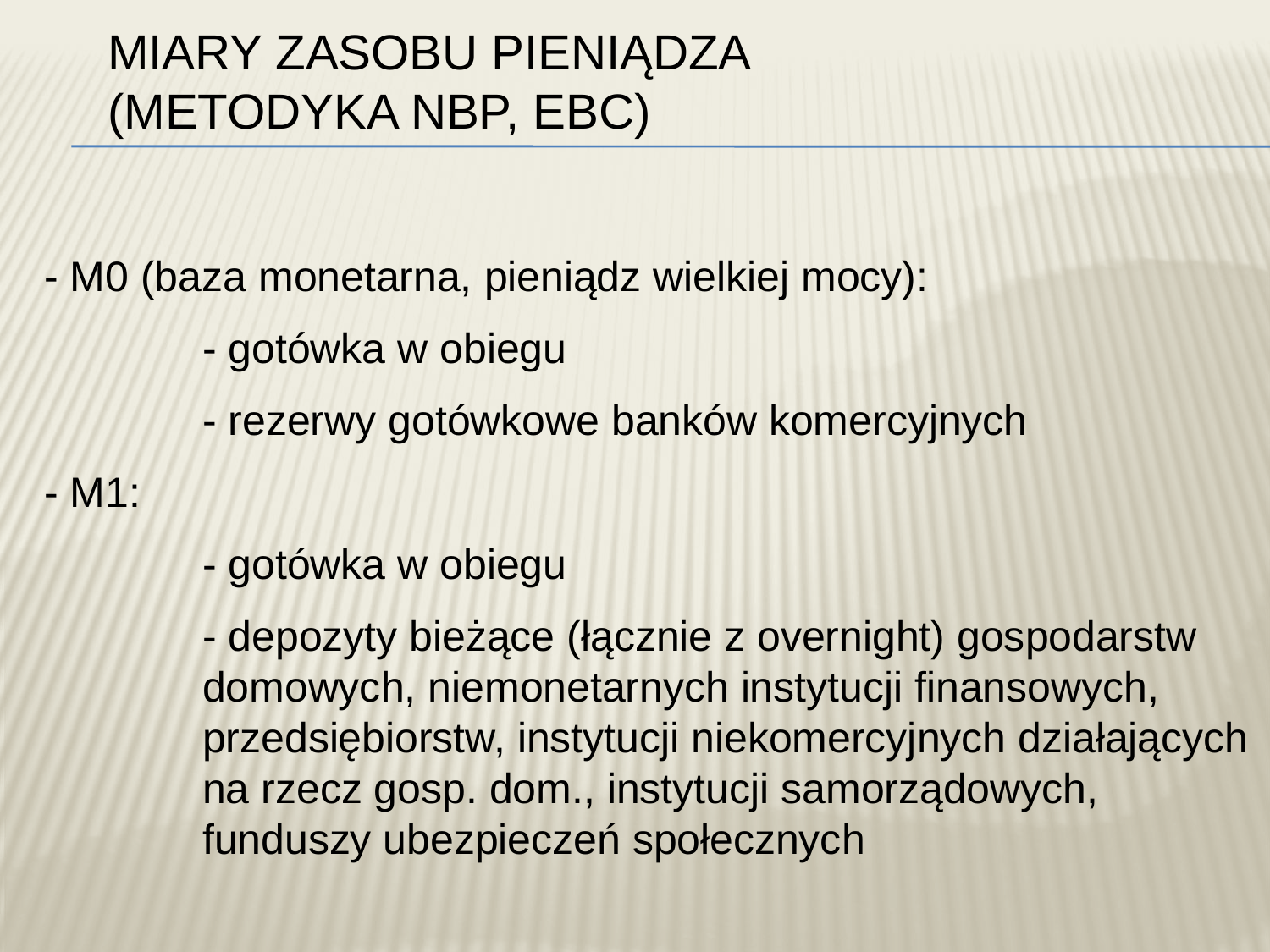

# Miary zasobu pieniądza (metodyka NBP, EBC)
- M0 (baza monetarna, pieniądz wielkiej mocy):
	- gotówka w obiegu
	- rezerwy gotówkowe banków komercyjnych
- M1:
	- gotówka w obiegu
	- depozyty bieżące (łącznie z overnight) gospodarstw domowych, niemonetarnych instytucji finansowych, przedsiębiorstw, instytucji niekomercyjnych działających na rzecz gosp. dom., instytucji samorządowych, funduszy ubezpieczeń społecznych